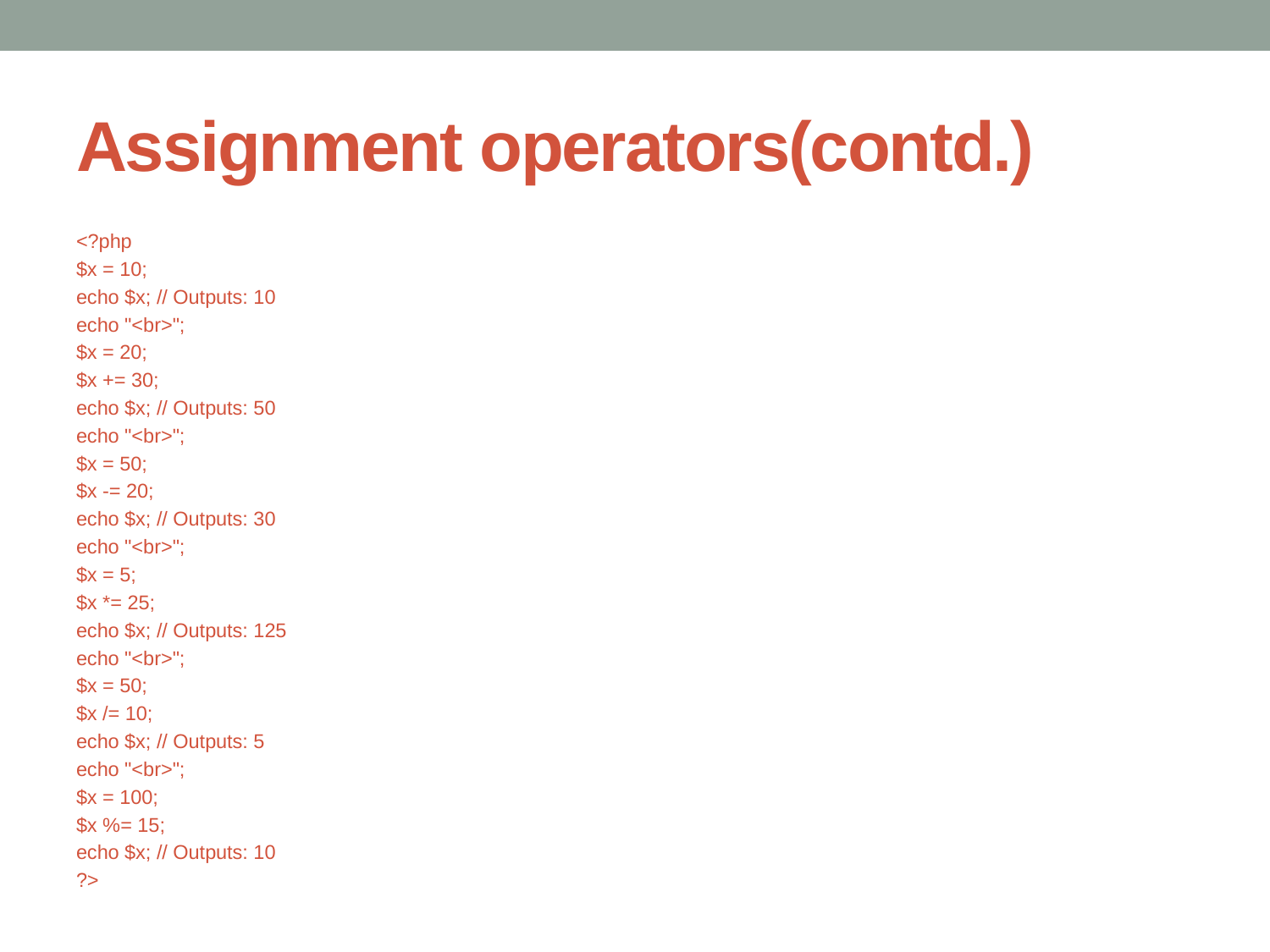

# Assignment operators(contd.)
<?php
$x = 10;
echo $x; // Outputs: 10
echo "<br>";
$x = 20;
$x += 30;
echo $x; // Outputs: 50
echo "<br>";
$x = 50;
$x -= 20;
echo $x; // Outputs: 30
echo "<br>";
$x = 5;
$x *= 25;
echo $x; // Outputs: 125
echo "<br>";
$x = 50;
$x /= 10;
echo $x; // Outputs: 5
echo "<br>";
$x = 100;
$x %= 15;
echo $x; // Outputs: 10
?>